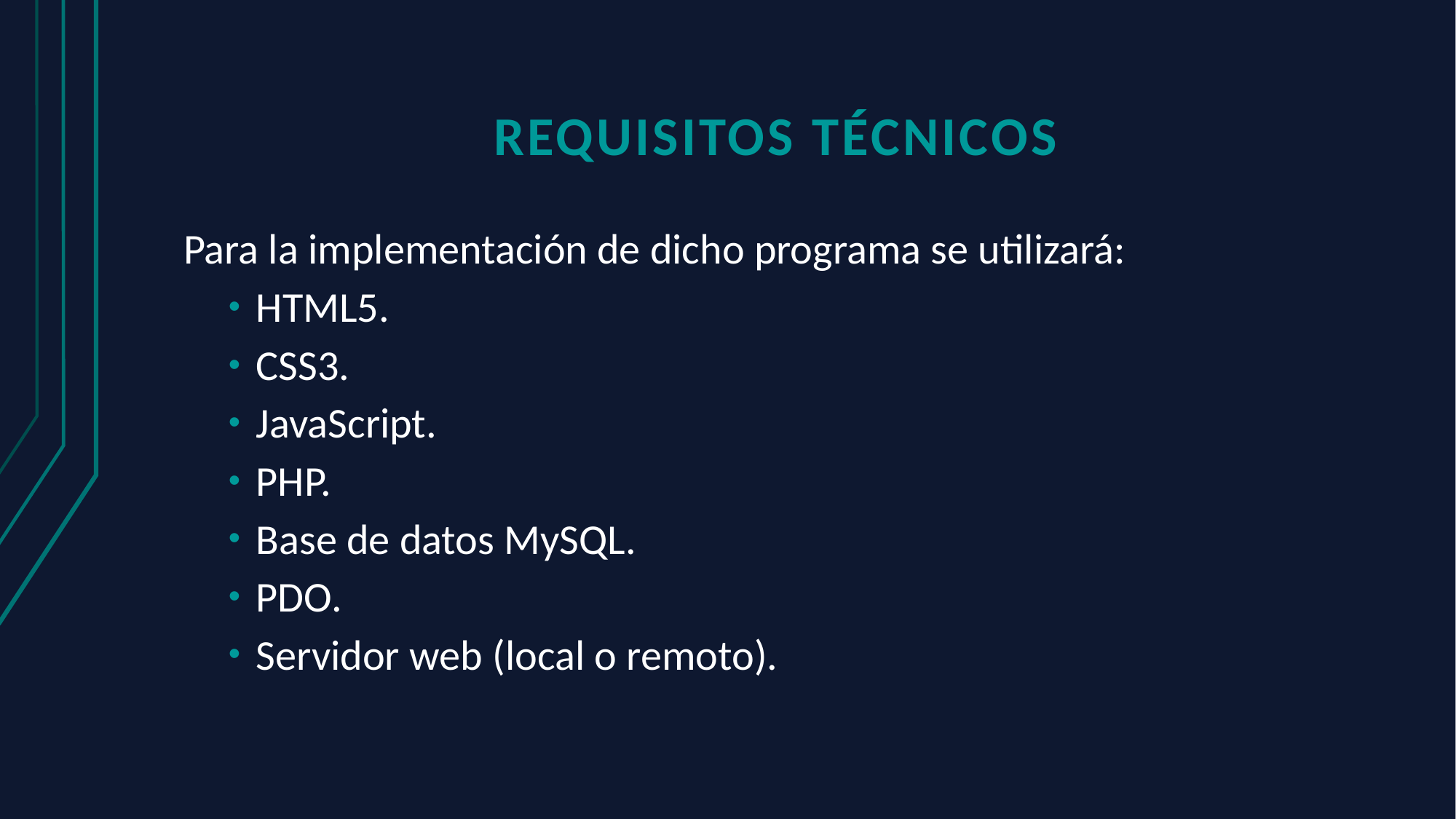

Requisitos Técnicos
Para la implementación de dicho programa se utilizará:
HTML5.
CSS3.
JavaScript.
PHP.
Base de datos MySQL.
PDO.
Servidor web (local o remoto).